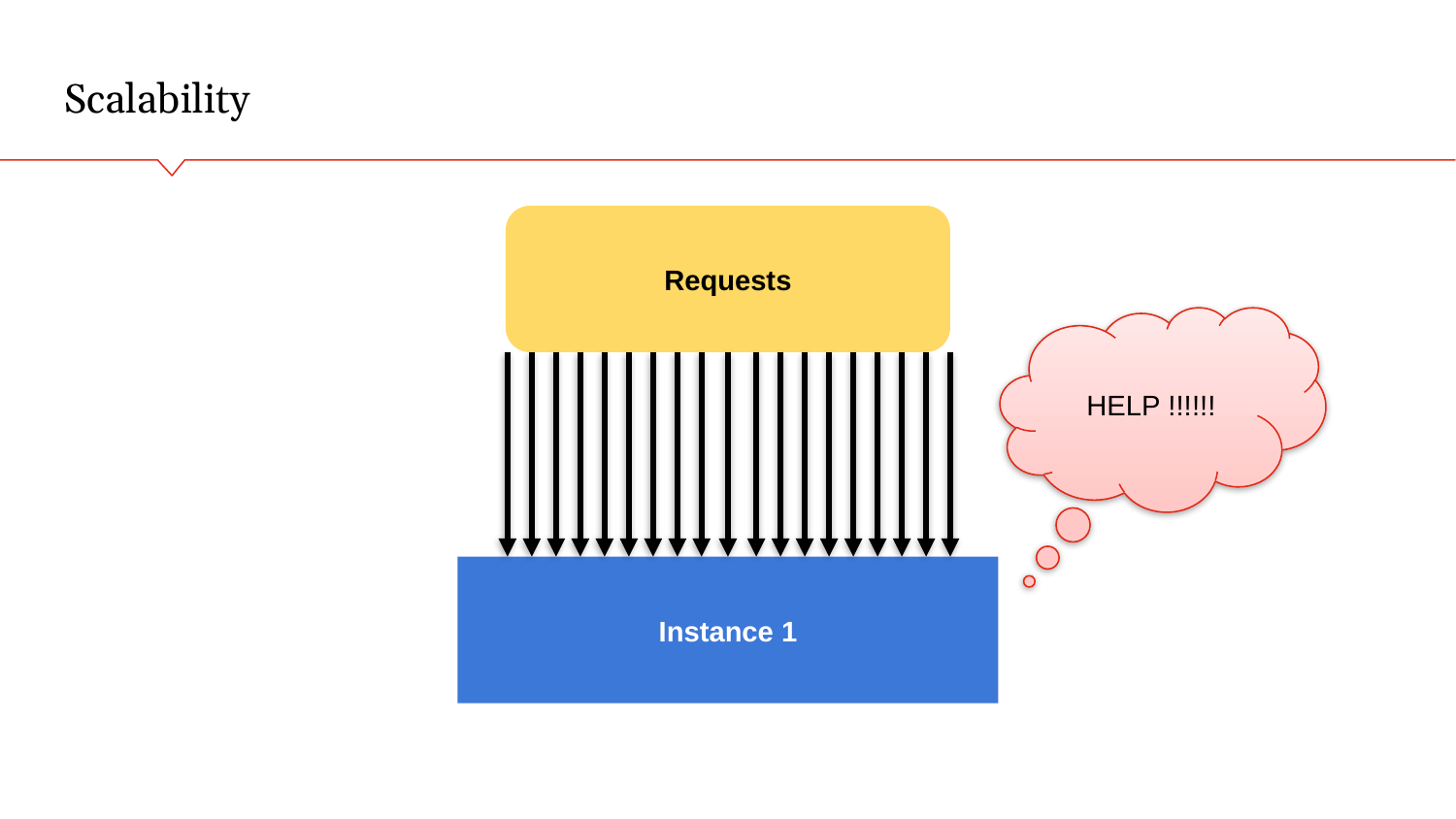

# Scalability
Requests
HELP !!!!!!
Instance 1